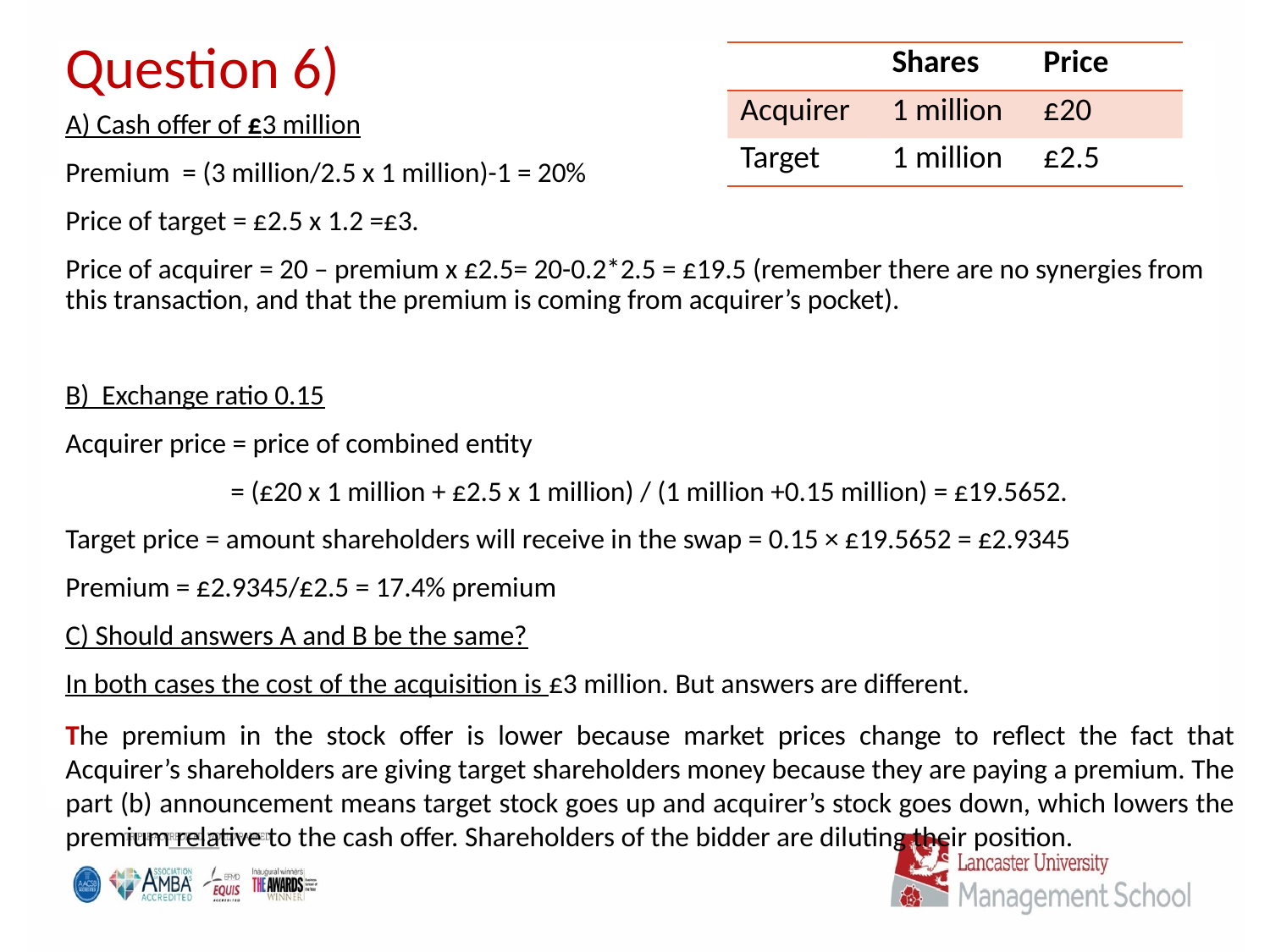

# Question 6)
|  | Shares | Price |
| --- | --- | --- |
| Acquirer | 1 million | £20 |
| Target | 1 million | £2.5 |
A) Cash offer of £3 million
Premium  = (3 million/2.5 x 1 million)-1 = 20%
Price of target = £2.5 x 1.2 =£3.
Price of acquirer = 20 – premium x £2.5= 20-0.2*2.5 = £19.5 (remember there are no synergies from this transaction, and that the premium is coming from acquirer’s pocket).

B)  Exchange ratio 0.15
Acquirer price = price of combined entity
	      = (£20 x 1 million + £2.5 x 1 million) / (1 million +0.15 million) = £19.5652.
Target price = amount shareholders will receive in the swap = 0.15 × £19.5652 = £2.9345
Premium = £2.9345/£2.5 = 17.4% premium
C) Should answers A and B be the same?
In both cases the cost of the acquisition is £3 million. But answers are different.
The premium in the stock offer is lower because market prices change to reflect the fact that Acquirer’s shareholders are giving target shareholders money because they are paying a premium. The part (b) announcement means target stock goes up and acquirer’s stock goes down, which lowers the premium relative to the cash offer. Shareholders of the bidder are diluting their position.